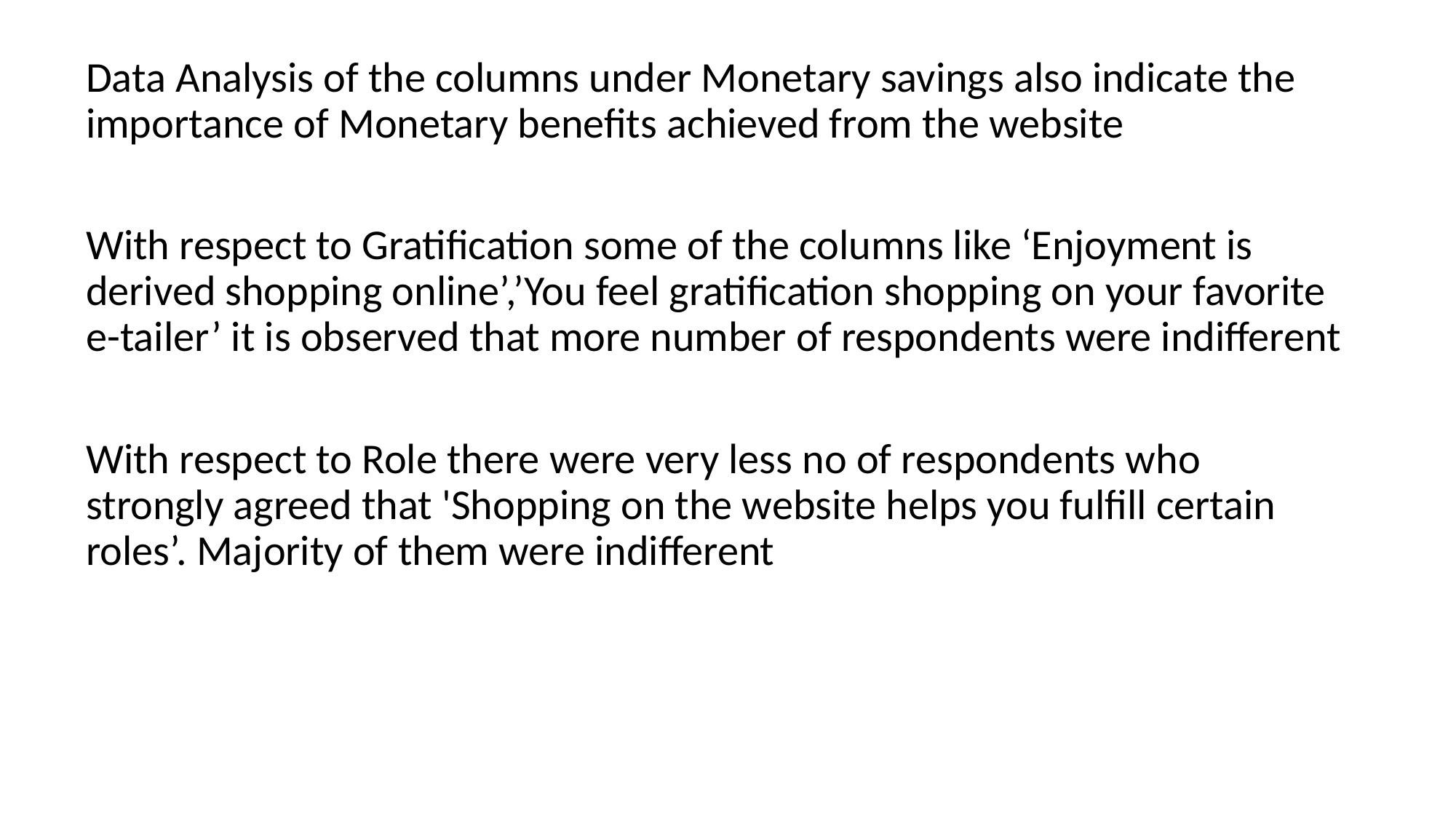

Data Analysis of the columns under Monetary savings also indicate the importance of Monetary benefits achieved from the website

With respect to Gratification some of the columns like ‘Enjoyment is derived shopping online’,’You feel gratification shopping on your favorite e-tailer’ it is observed that more number of respondents were indifferent

With respect to Role there were very less no of respondents who strongly agreed that 'Shopping on the website helps you fulfill certain roles’. Majority of them were indifferent